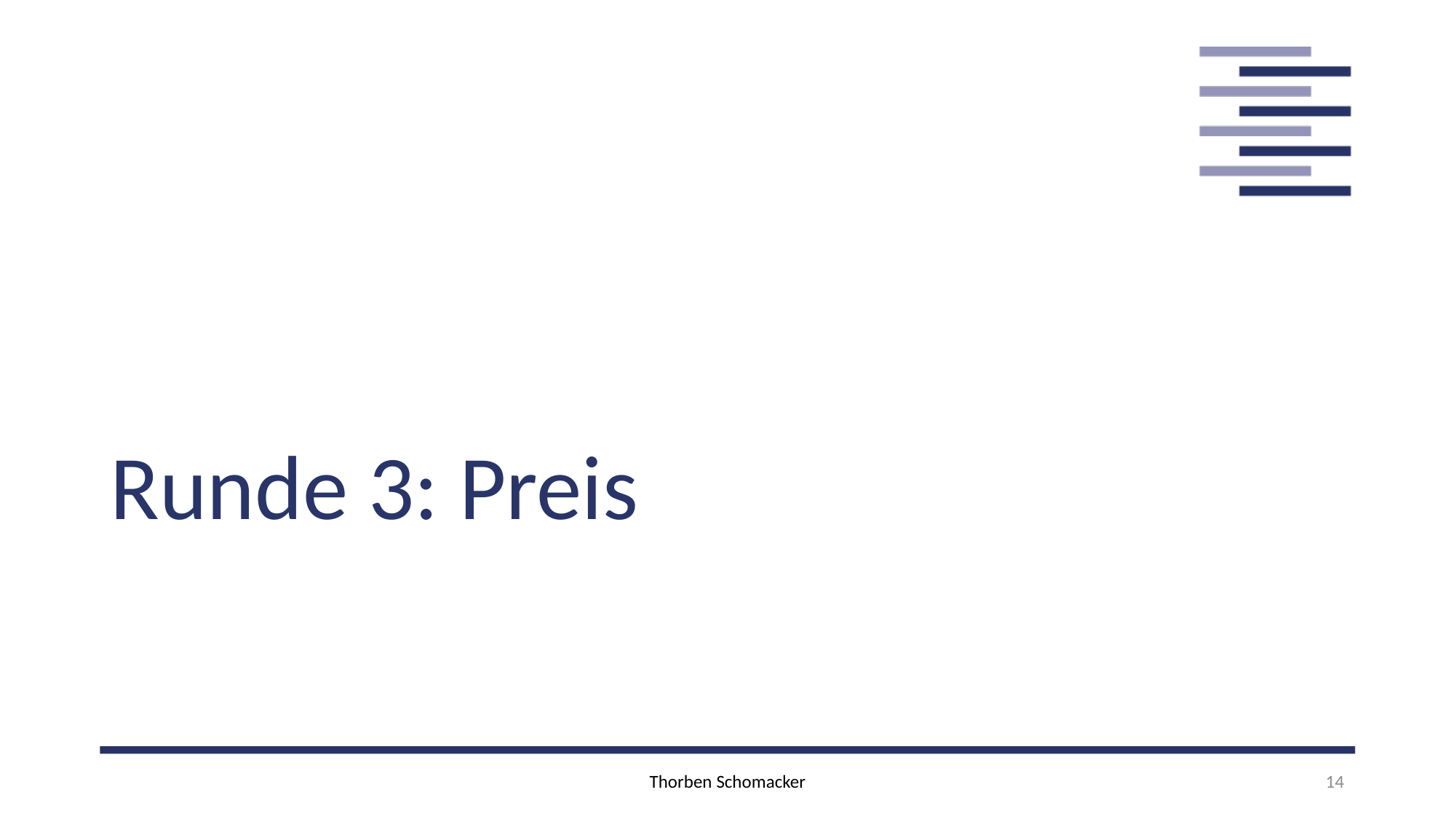

# Runde 3: Preis

Thorben Schomacker
14